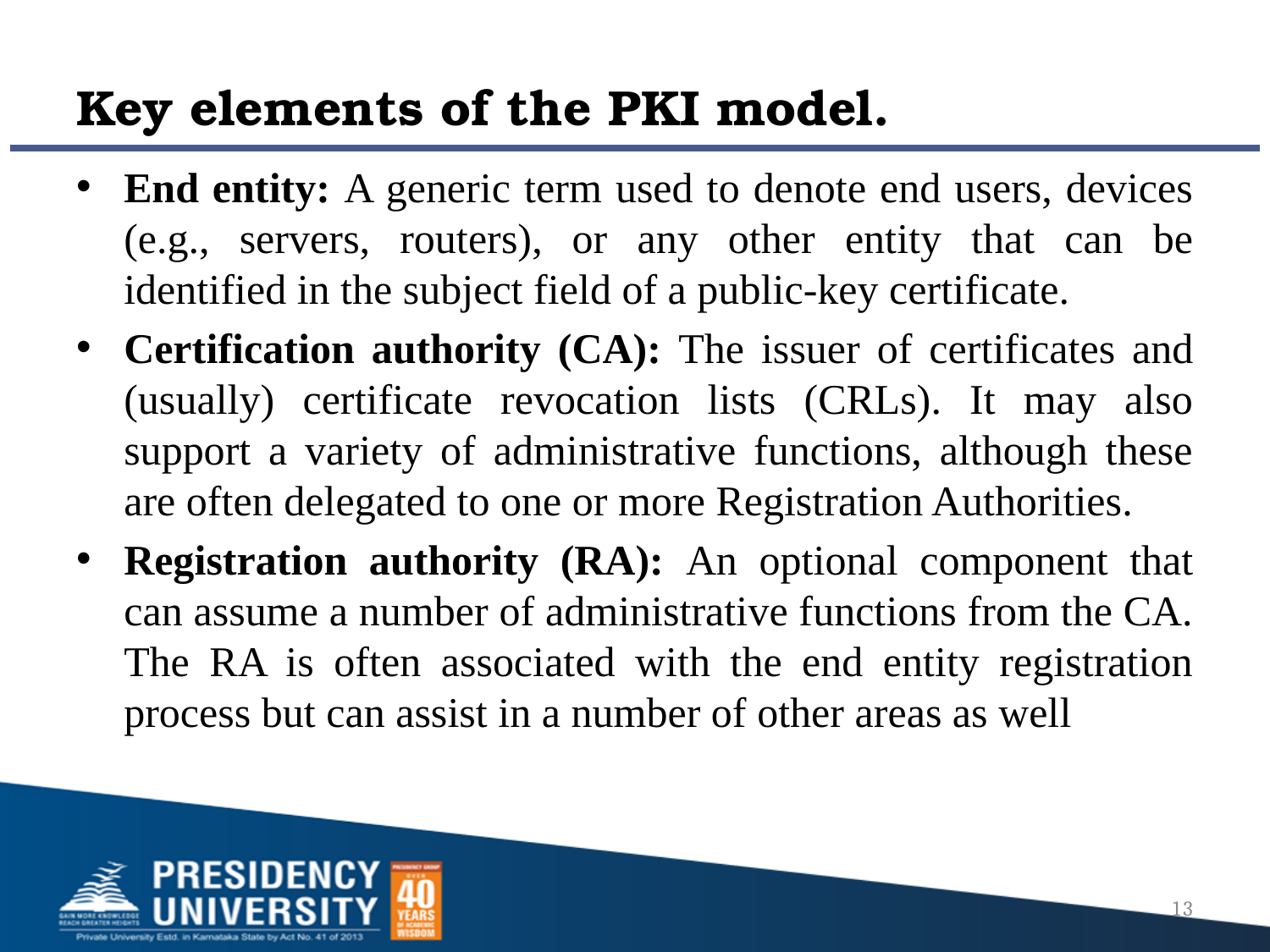

# Key elements of the PKI model.
End entity: A generic term used to denote end users, devices (e.g., servers, routers), or any other entity that can be identified in the subject field of a public-key certificate.
Certification authority (CA): The issuer of certificates and (usually) certificate revocation lists (CRLs). It may also support a variety of administrative functions, although these are often delegated to one or more Registration Authorities.
Registration authority (RA): An optional component that can assume a number of administrative functions from the CA. The RA is often associated with the end entity registration process but can assist in a number of other areas as well
13